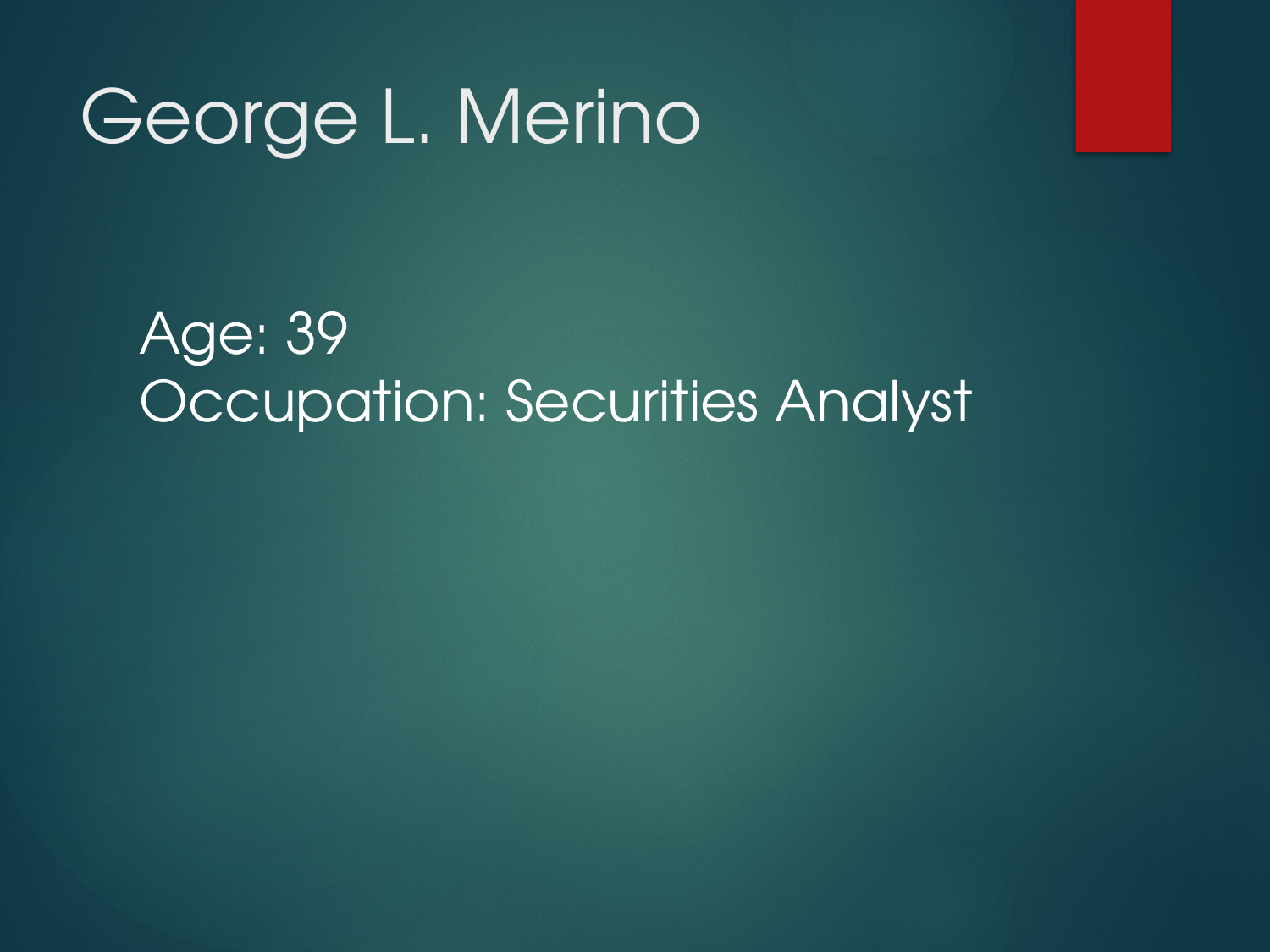

# George L. Merino

Age: 39
Occupation: Securities Analyst